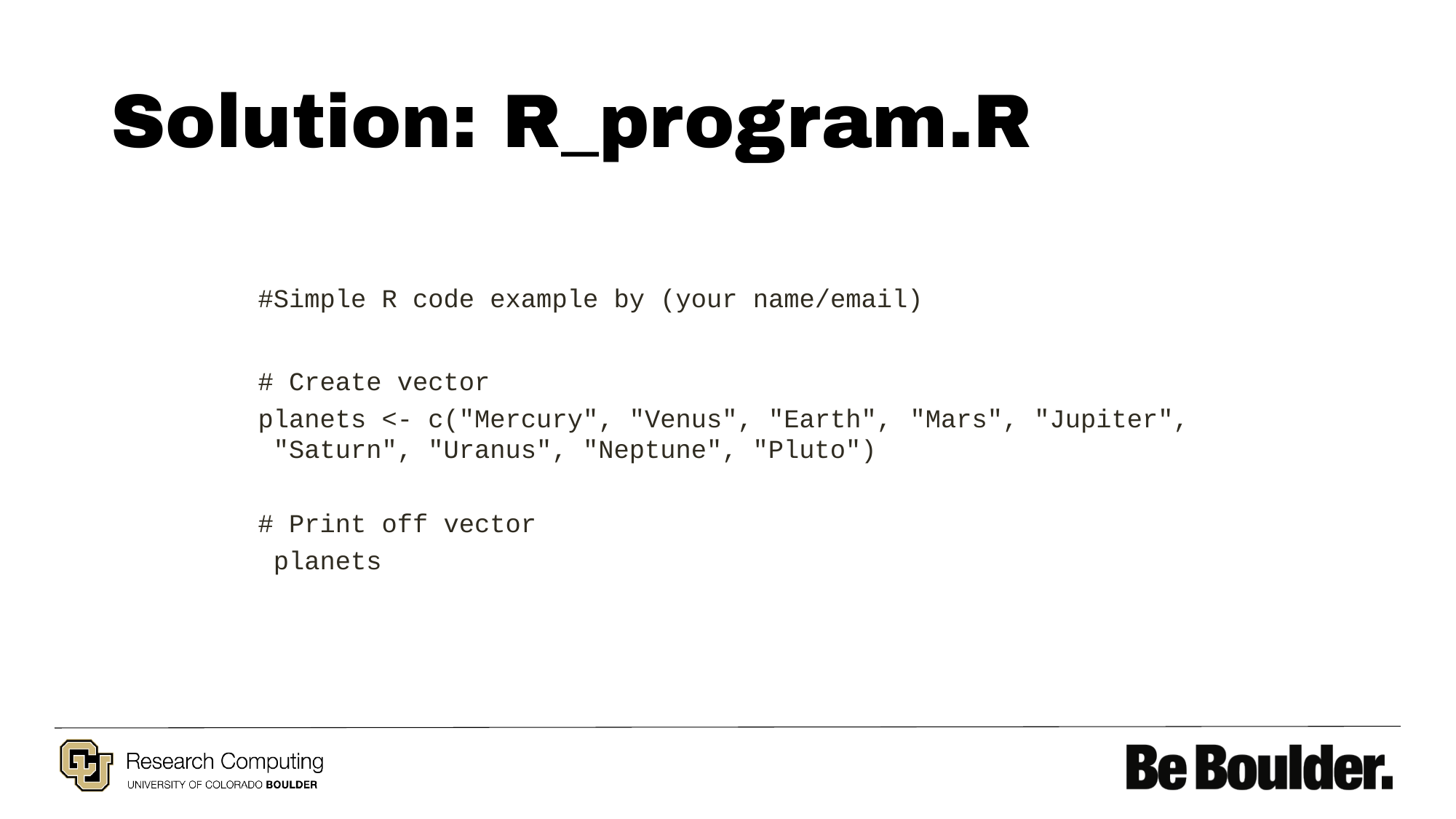

# Solution: R_program.R

#Simple R code example by (your name/email)
# Create vector
planets <- c("Mercury", "Venus", "Earth",  "Saturn", "Uranus", "Neptune", "Pluto")
"Mars",
"Jupiter",
# Print off vector  planets